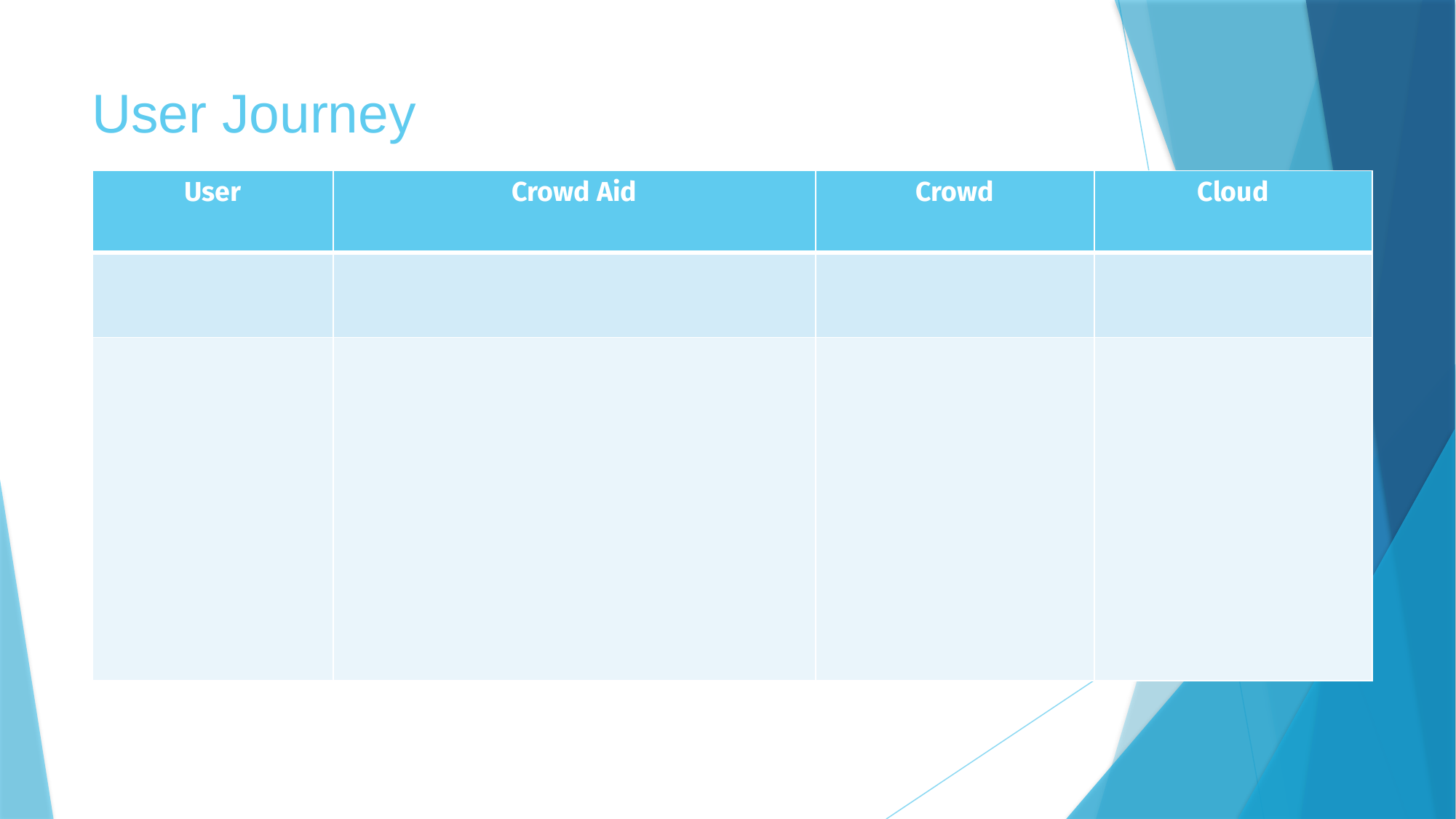

# User Journey
| User | Crowd Aid | Crowd | Cloud |
| --- | --- | --- | --- |
|  |  |  |  |
|  |  |  |  |